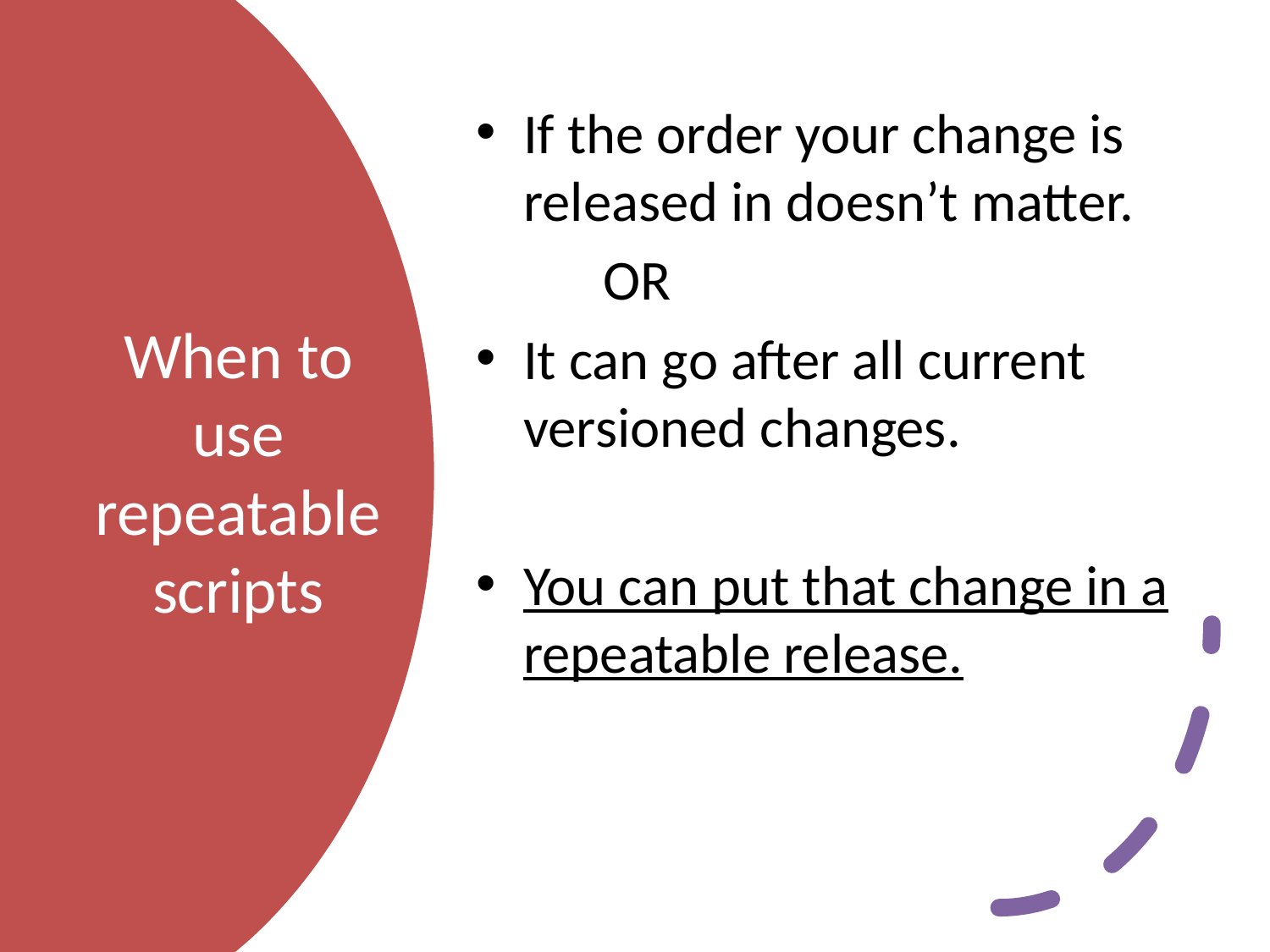

If the order your change is released in doesn’t matter.
	OR
It can go after all current versioned changes.

You can put that change in a repeatable release.

# When to use repeatable scripts